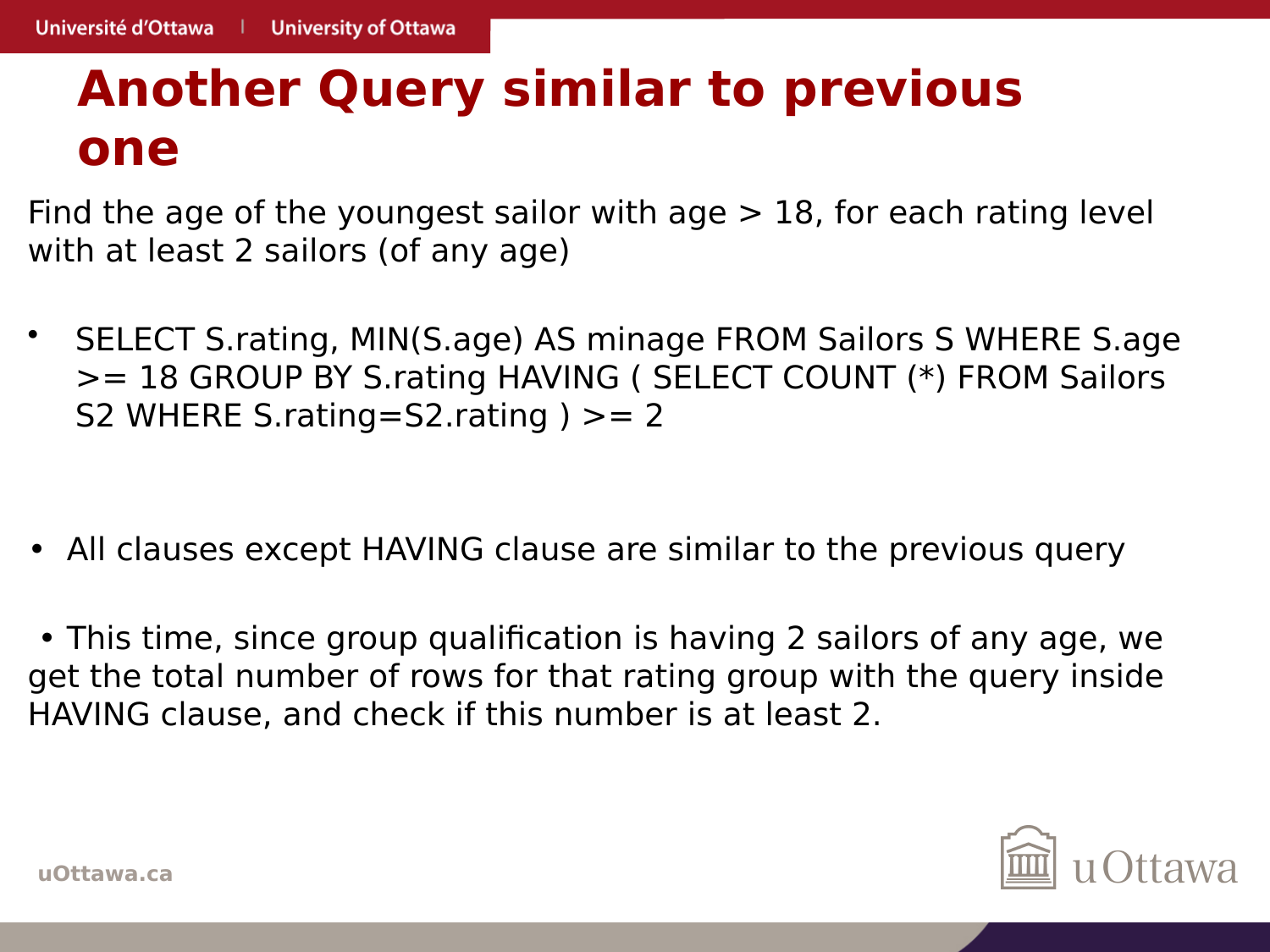

# Another Query similar to previous one
Find the age of the youngest sailor with age > 18, for each rating level with at least 2 sailors (of any age)

SELECT S.rating, MIN(S.age) AS minage FROM Sailors S WHERE S.age >= 18 GROUP BY S.rating HAVING ( SELECT COUNT (*) FROM Sailors S2 WHERE S.rating=S2.rating ) >= 2

•  All clauses except HAVING clause are similar to the previous query

 • This time, since group qualification is having 2 sailors of any age, we get the total number of rows for that rating group with the query inside HAVING clause, and check if this number is at least 2.